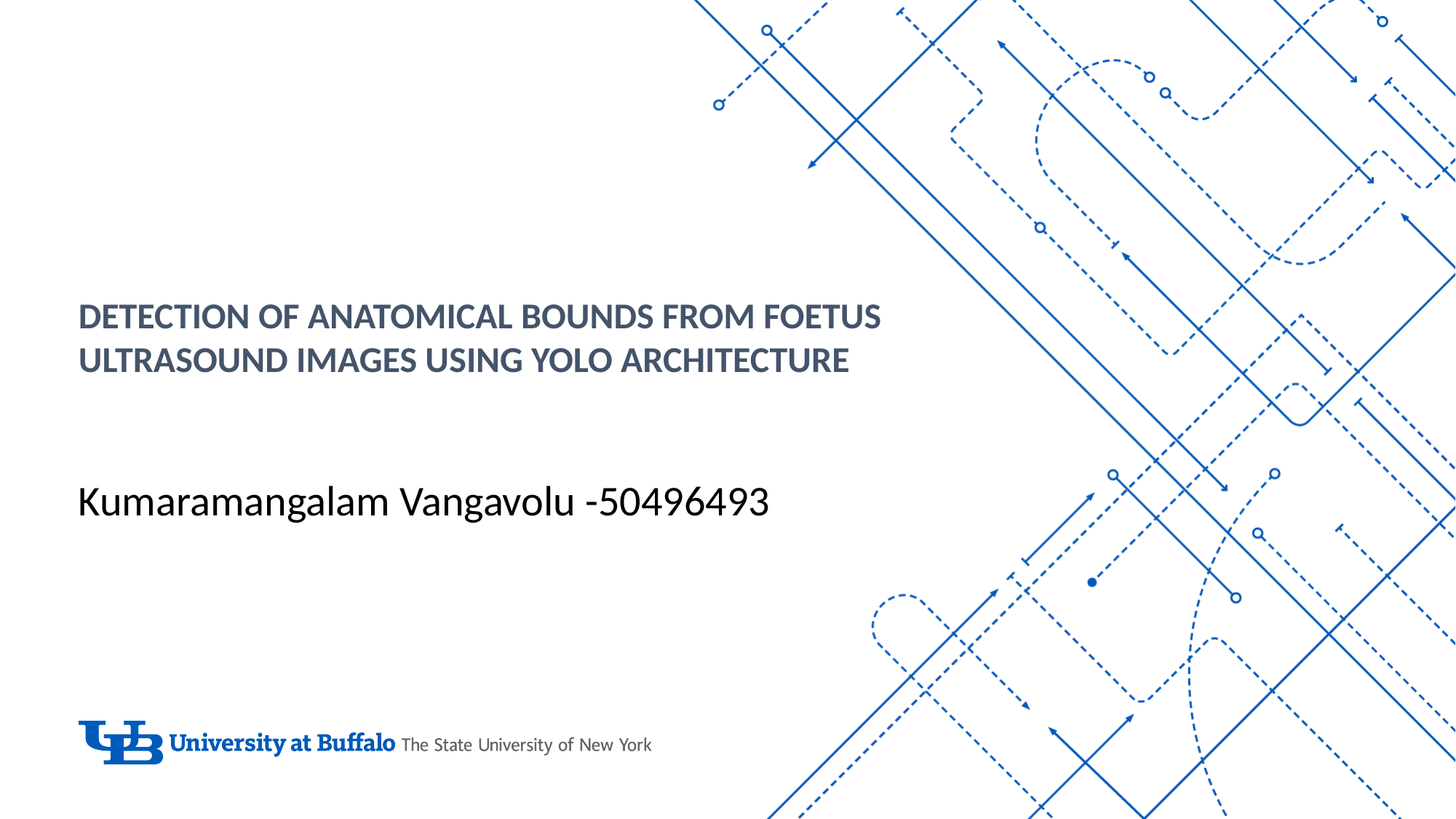

# Detection of Anatomical Bounds from Foetus Ultrasound Images using YOLO architecture
Kumaramangalam Vangavolu -50496493